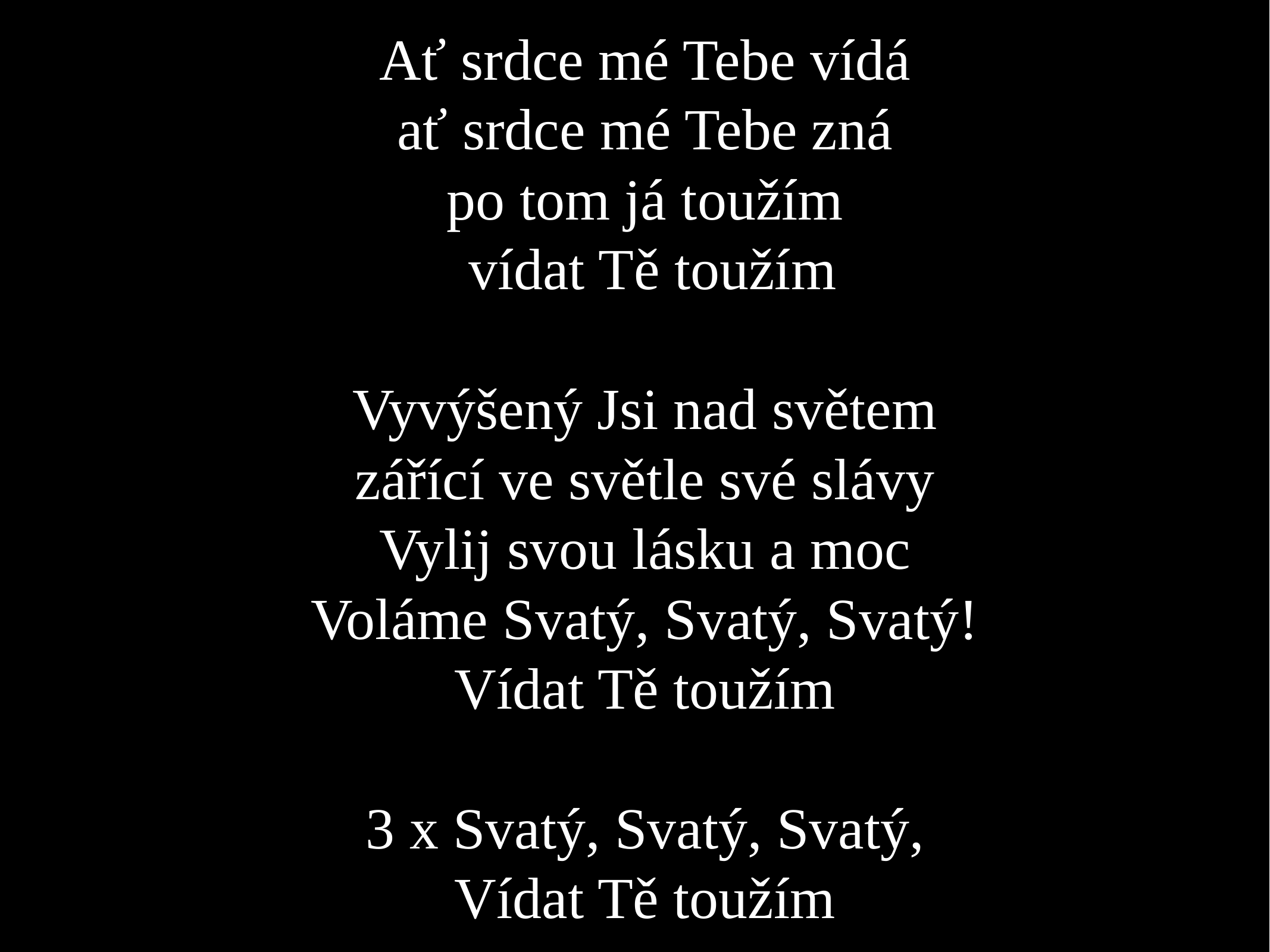

Ať srdce mé Tebe vídá
ať srdce mé Tebe zná
po tom já toužím
 vídat Tě toužím

Vyvýšený Jsi nad světem
zářící ve světle své slávy
Vylij svou lásku a moc
Voláme Svatý, Svatý, Svatý!
Vídat Tě toužím

3 x Svatý, Svatý, Svatý,
Vídat Tě toužím